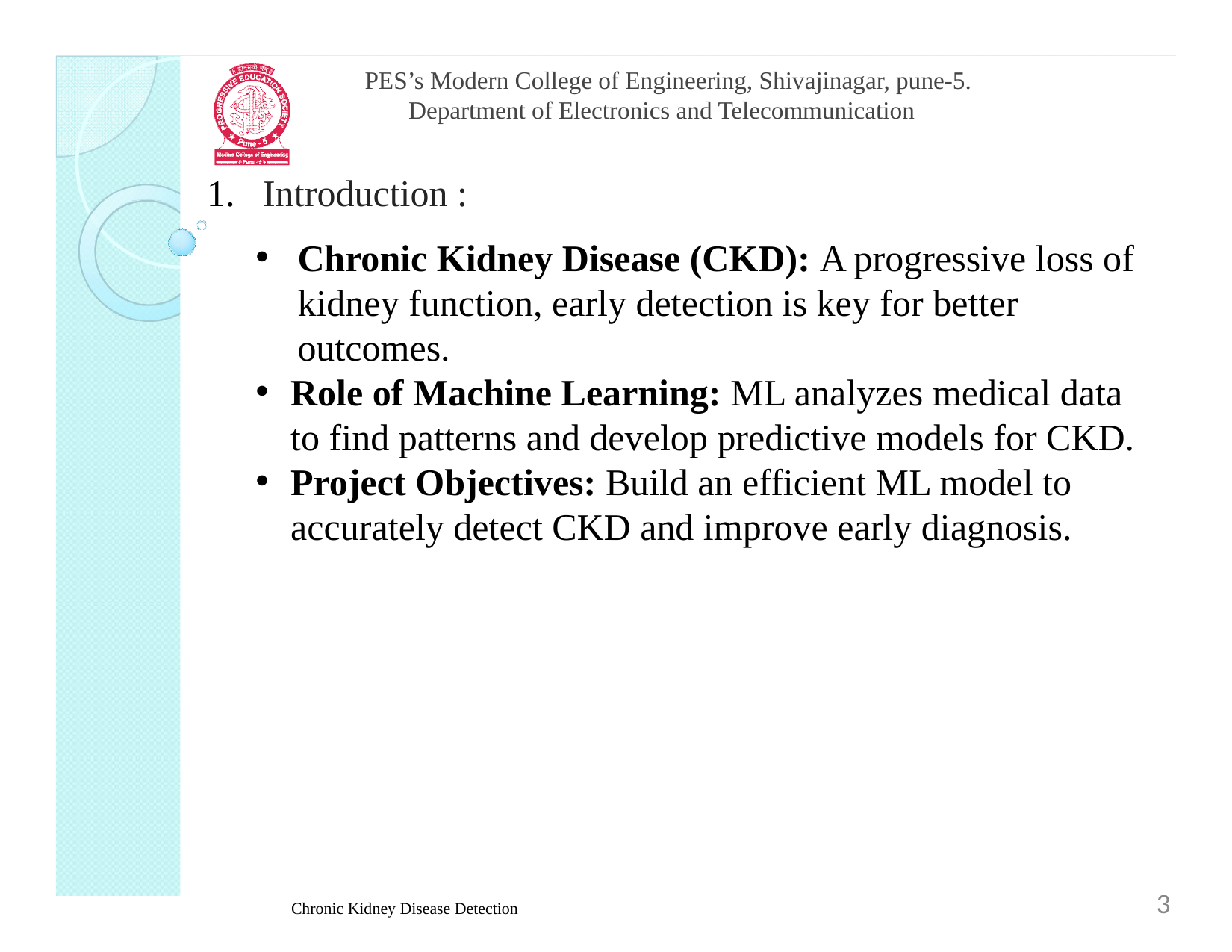

PES’s Modern College of Engineering, Shivajinagar, pune-5.
Department of Electronics and Telecommunication

Introduction :
Chronic Kidney Disease (CKD): A progressive loss of kidney function, early detection is key for better outcomes.
Role of Machine Learning: ML analyzes medical data to find patterns and develop predictive models for CKD.
Project Objectives: Build an efficient ML model to accurately detect CKD and improve early diagnosis.
3
Chronic Kidney Disease Detection